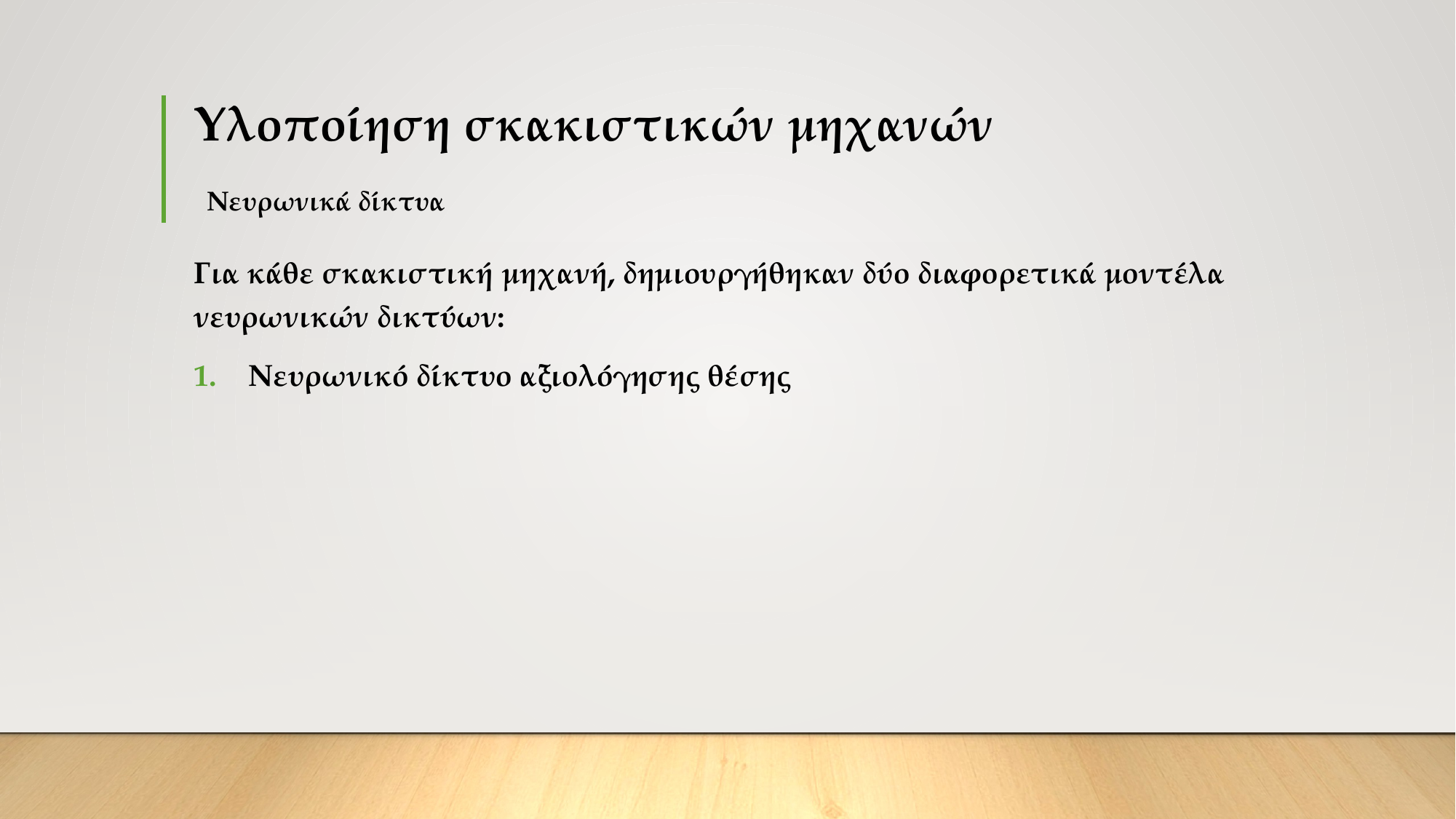

# Υλοποίηση σκακιστικών μηχανών
Νευρωνικά δίκτυα
Για κάθε σκακιστική μηχανή, δημιουργήθηκαν δύο διαφορετικά μοντέλα νευρωνικών δικτύων:
Νευρωνικό δίκτυο αξιολόγησης θέσης